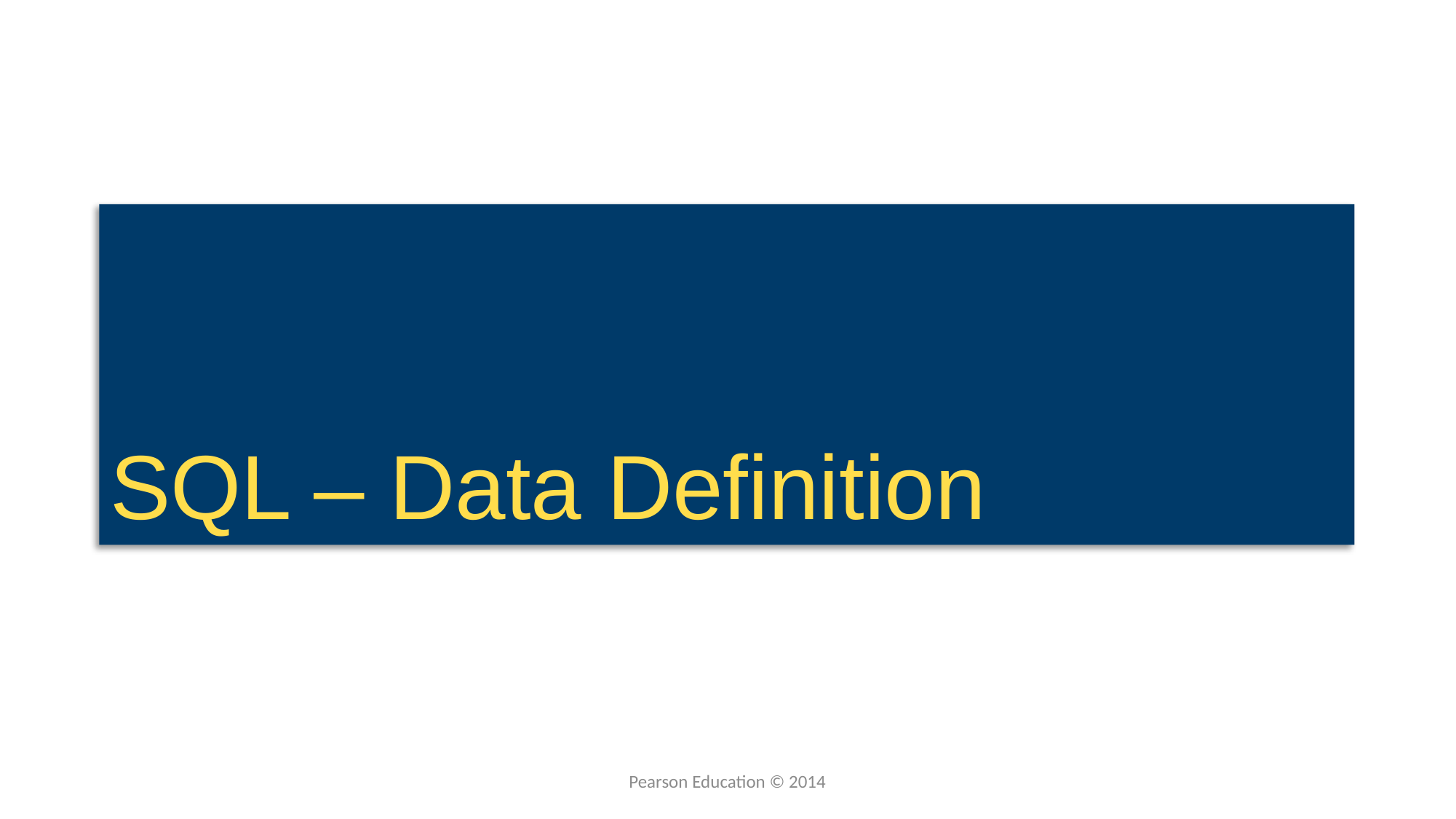

# SQL – Data Definition

Pearson Education © 2014